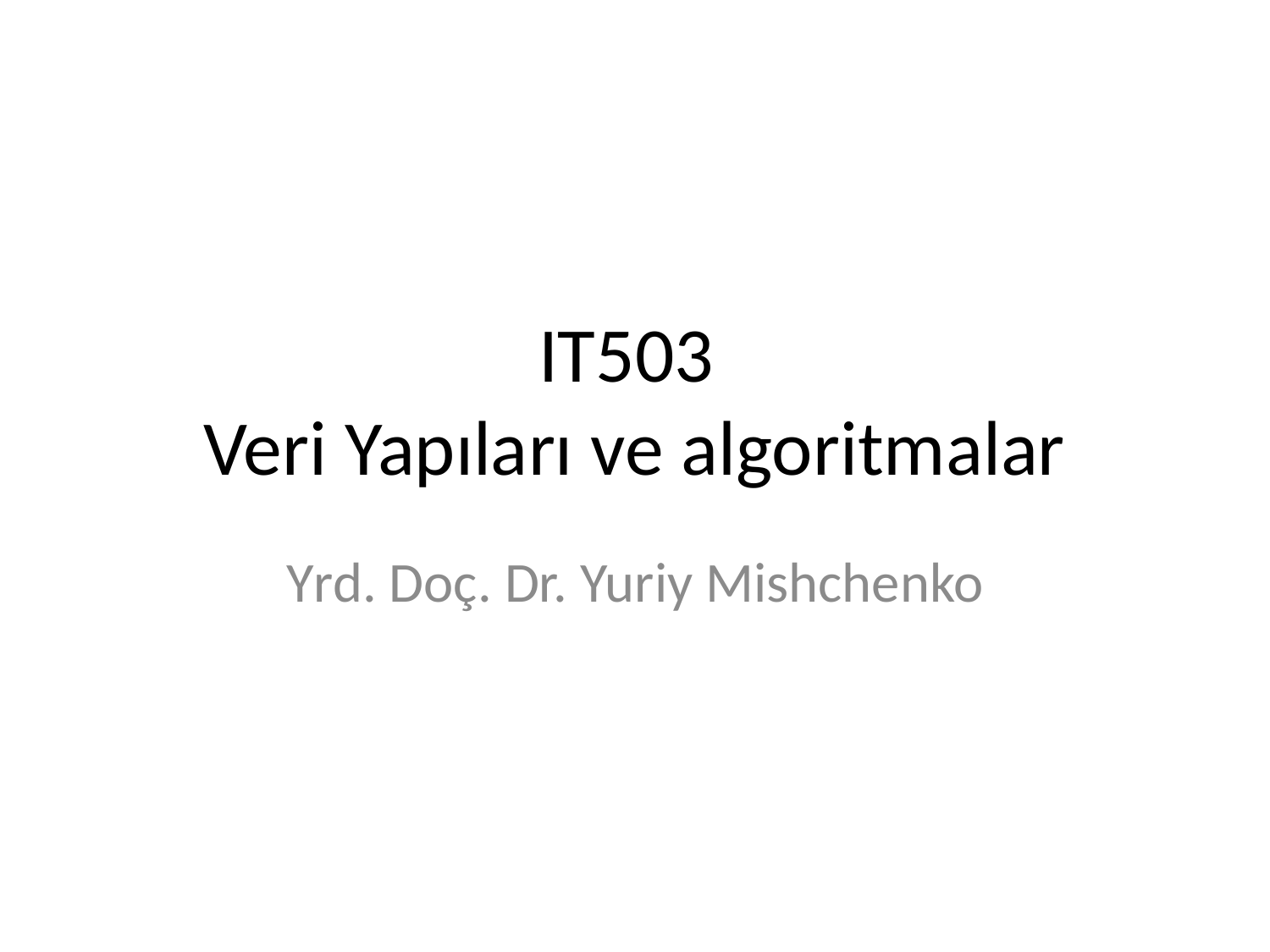

# IT503 Veri Yapıları ve algoritmalar
Yrd. Doç. Dr. Yuriy Mishchenko